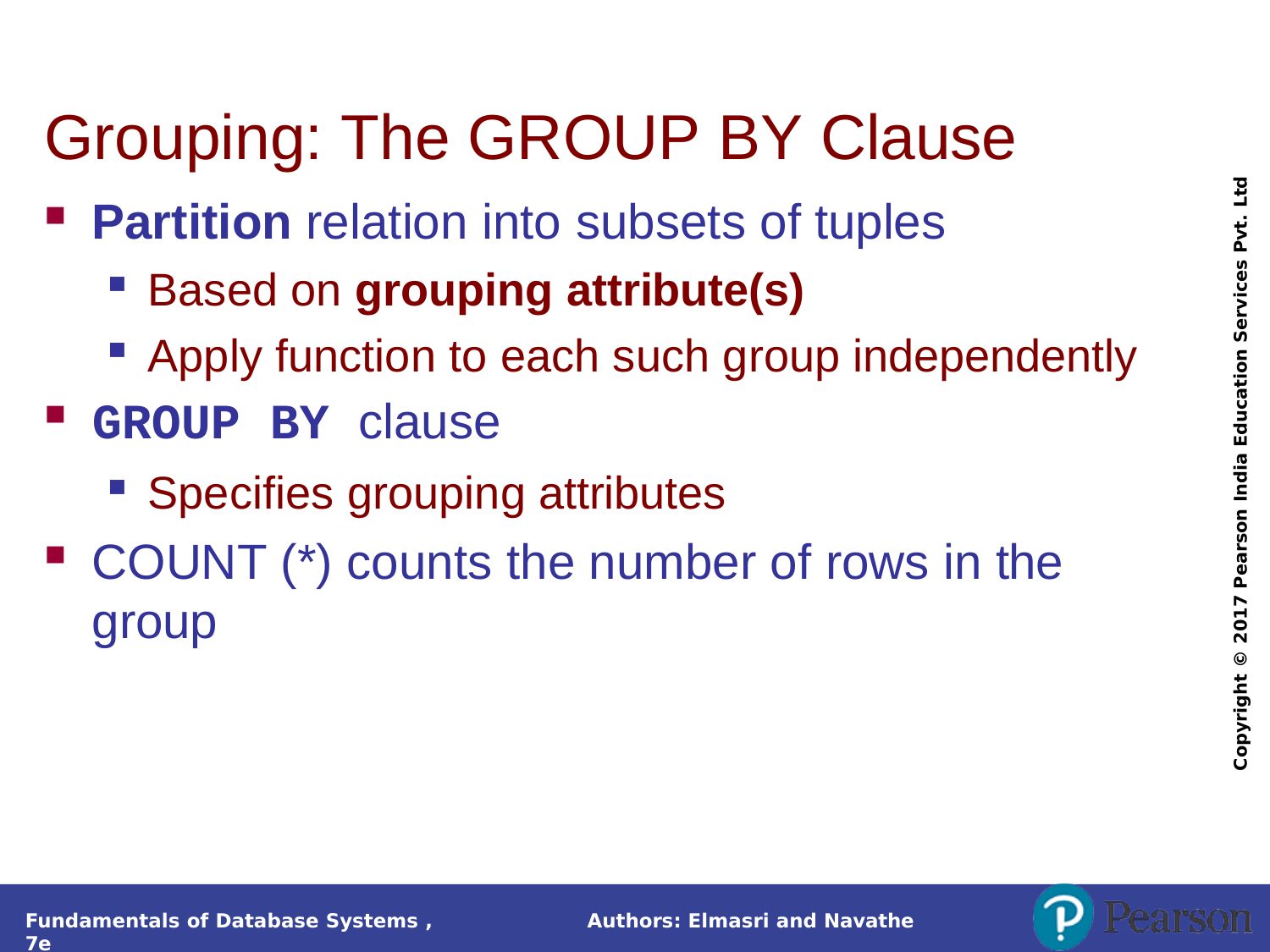

# Grouping: The GROUP BY Clause
Copyright © 2017 Pearson India Education Services Pvt. Ltd
Partition relation into subsets of tuples
Based on grouping attribute(s)
Apply function to each such group independently
GROUP BY clause
Specifies grouping attributes
COUNT (*) counts the number of rows in the group
Authors: Elmasri and Navathe
Fundamentals of Database Systems , 7e